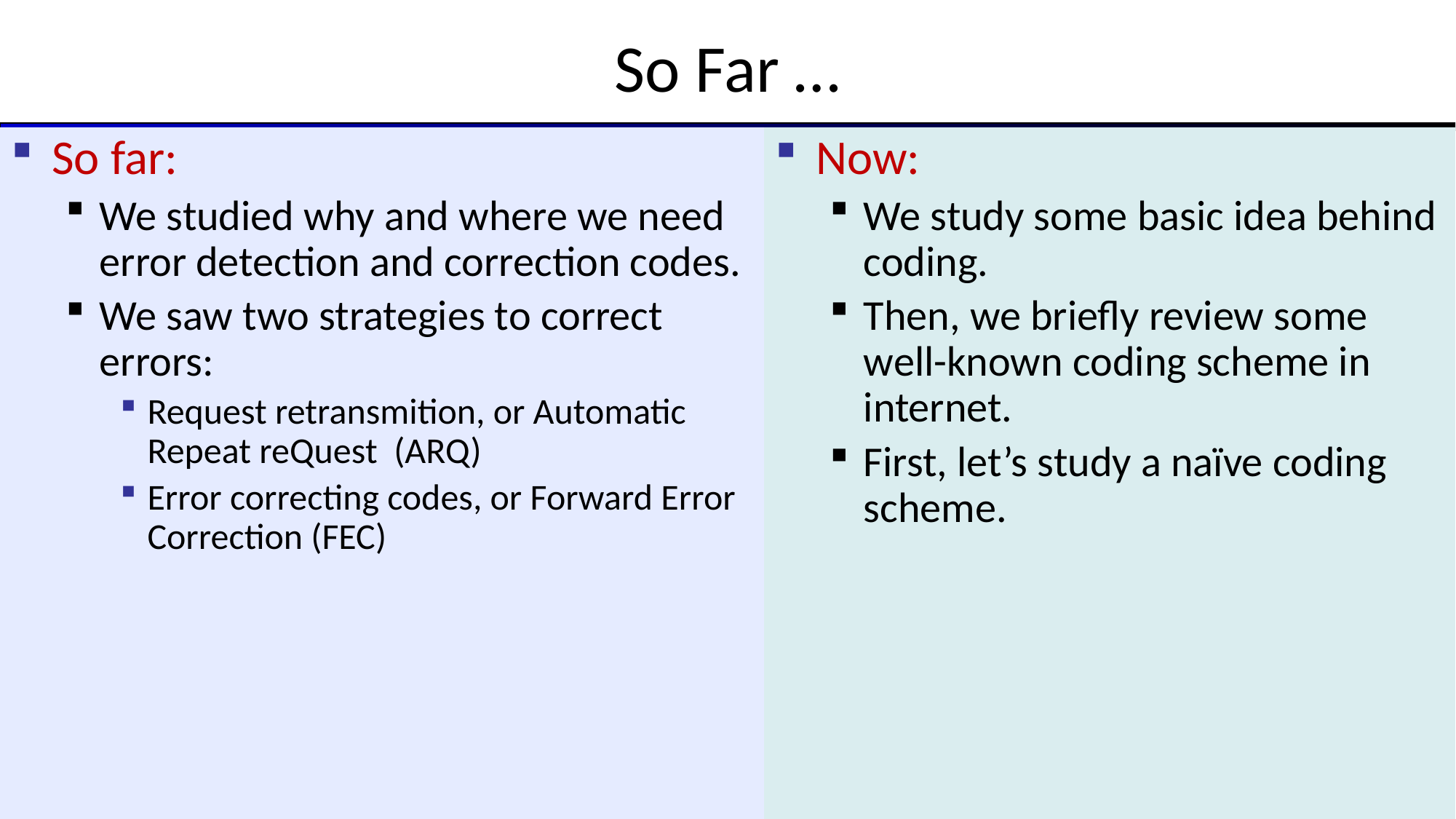

# So Far …
So far:
We studied why and where we need error detection and correction codes.
We saw two strategies to correct errors:
Request retransmition, or Automatic Repeat reQuest  (ARQ)
Error correcting codes, or Forward Error Correction (FEC)

Now:
We study some basic idea behind coding.
Then, we briefly review some well-known coding scheme in internet.
First, let’s study a naïve coding scheme.